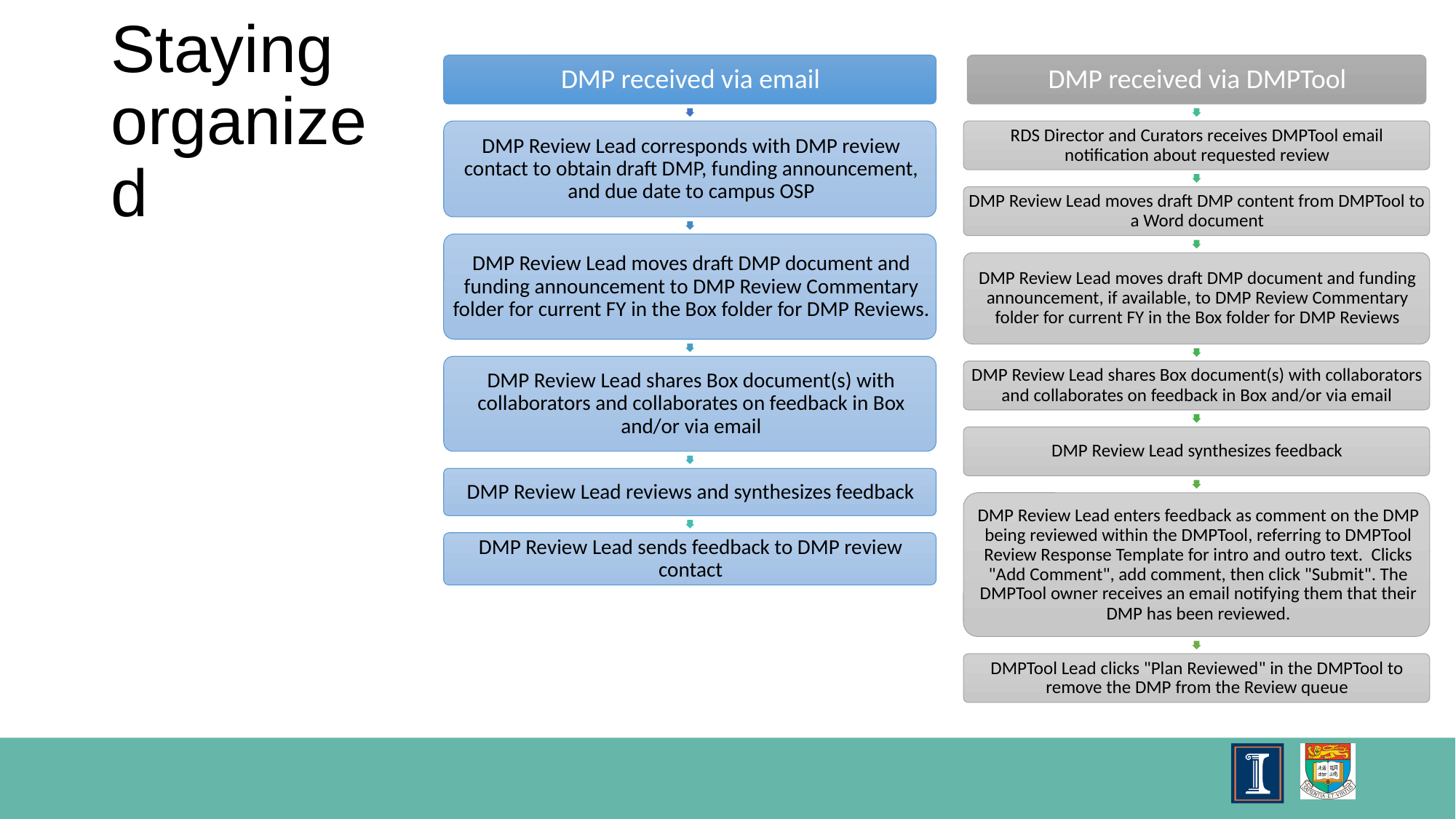

# Staying organized
DMP received via email
DMP Review Lead corresponds with DMP review contact to obtain draft DMP, funding announcement, and due date to campus OSP
DMP Review Lead moves draft DMP document and funding announcement to DMP Review Commentary folder for current FY in the Box folder for DMP Reviews.
DMP Review Lead shares Box document(s) with collaborators and collaborates on feedback in Box and/or via email
DMP Review Lead reviews and synthesizes feedback
DMP Review Lead sends feedback to DMP review contact
DMP received via DMPTool
RDS Director and Curators receives DMPTool email notification about requested review
DMP Review Lead moves draft DMP content from DMPTool to a Word document
DMP Review Lead moves draft DMP document and funding announcement, if available, to DMP Review Commentary folder for current FY in the Box folder for DMP Reviews
DMP Review Lead shares Box document(s) with collaborators and collaborates on feedback in Box and/or via email
DMP Review Lead synthesizes feedback
DMP Review Lead enters feedback as comment on the DMP being reviewed within the DMPTool, referring to DMPTool Review Response Template for intro and outro text.  Clicks "Add Comment", add comment, then click "Submit". The DMPTool owner receives an email notifying them that their DMP has been reviewed.
DMPTool Lead clicks "Plan Reviewed" in the DMPTool to remove the DMP from the Review queue